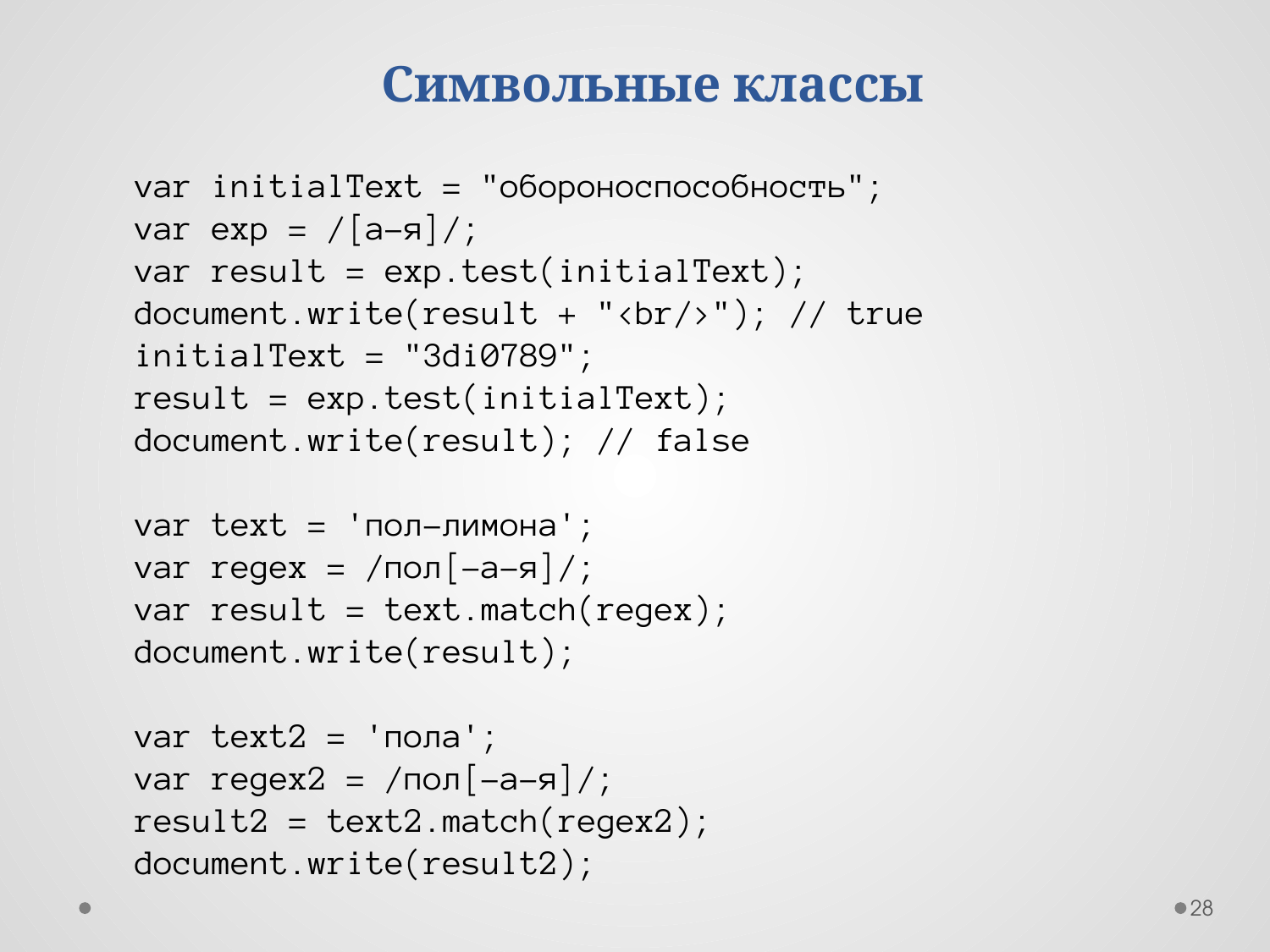

Символьные классы
var initialText = "обороноспособность";
var exp = /[а-я]/;
var result = exp.test(initialText);
document.write(result + "<br/>"); // true
initialText = "3di0789";
result = exp.test(initialText);
document.write(result); // false

var text = 'пол-лимона';
var regex = /пол[-а-я]/;
var result = text.match(regex);
document.write(result);

var text2 = 'пола';
var regex2 = /пол[-а-я]/;
result2 = text2.match(regex2);
document.write(result2);

28